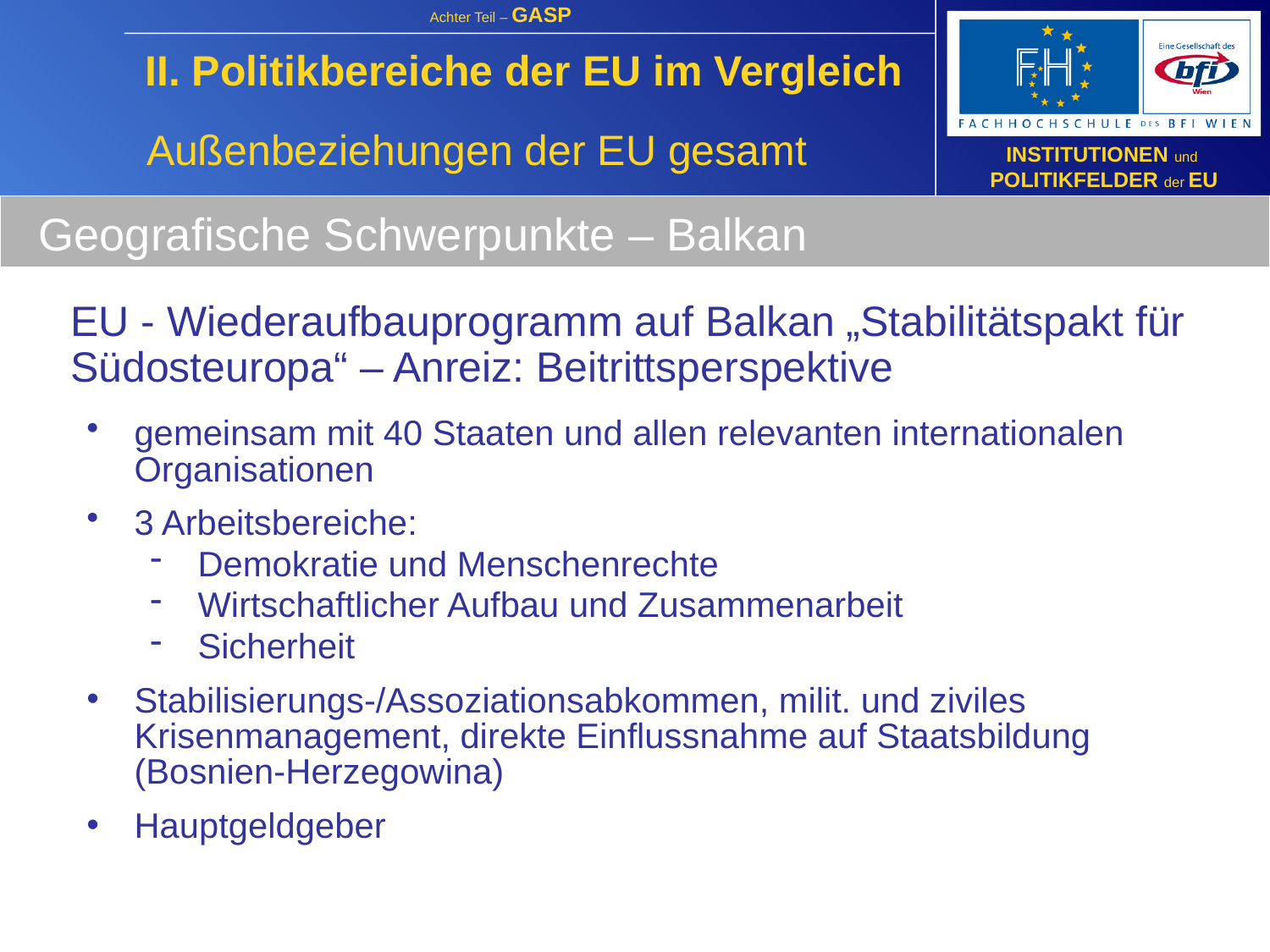

II. Politikbereiche der EU im Vergleich
Außenbeziehungen der EU gesamt

Geografische Schwerpunkte – Balkan
	EU - Wiederaufbauprogramm auf Balkan „Stabilitätspakt für Südosteuropa“ – Anreiz: Beitrittsperspektive
gemeinsam mit 40 Staaten und allen relevanten internationalen Organisationen
3 Arbeitsbereiche:
Demokratie und Menschenrechte
Wirtschaftlicher Aufbau und Zusammenarbeit
Sicherheit
Stabilisierungs-/Assoziationsabkommen, milit. und ziviles Krisenmanagement, direkte Einflussnahme auf Staatsbildung (Bosnien-Herzegowina)
Hauptgeldgeber